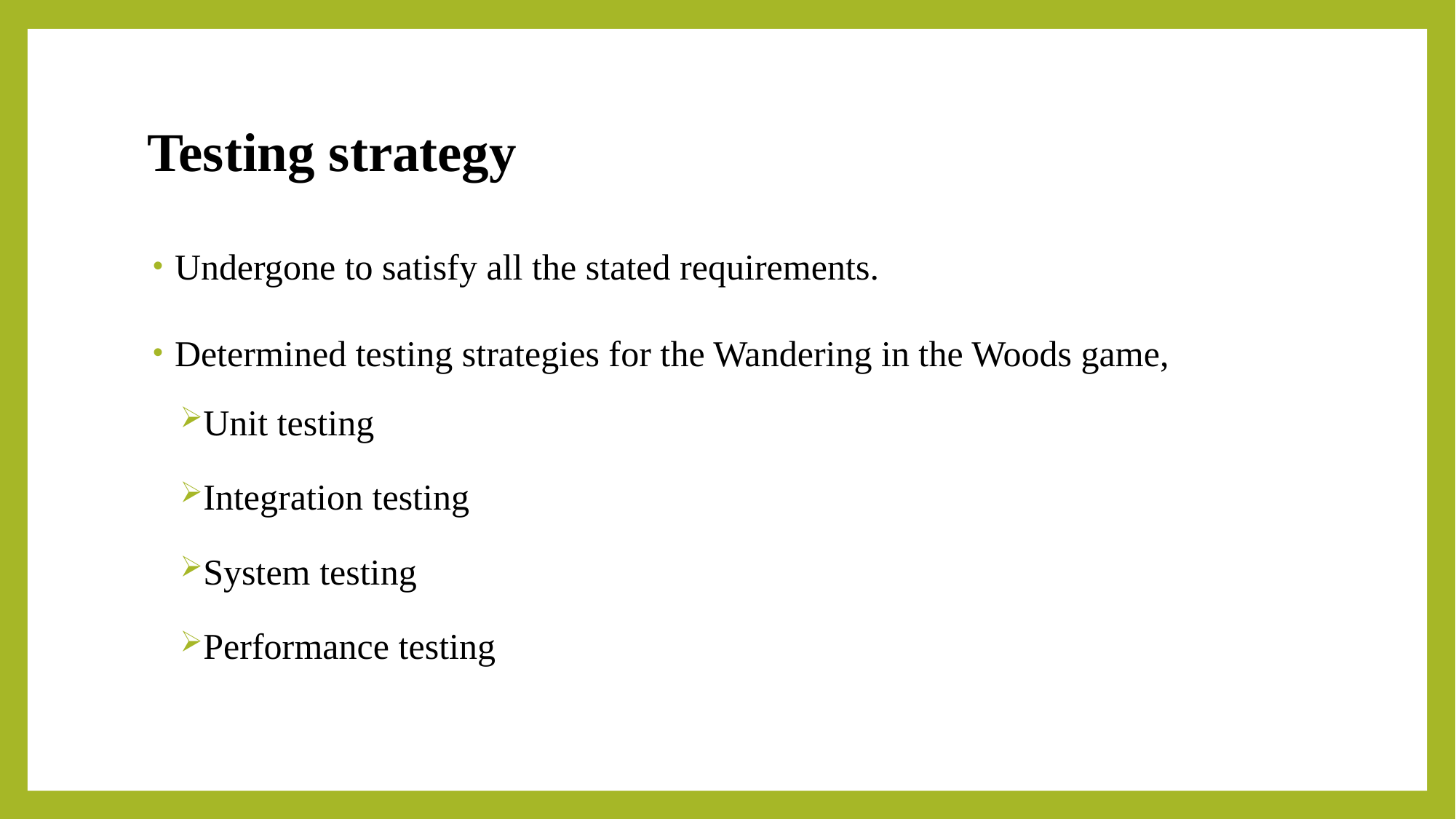

# Testing strategy
Undergone to satisfy all the stated requirements.
Determined testing strategies for the Wandering in the Woods game,
Unit testing
Integration testing
System testing
Performance testing